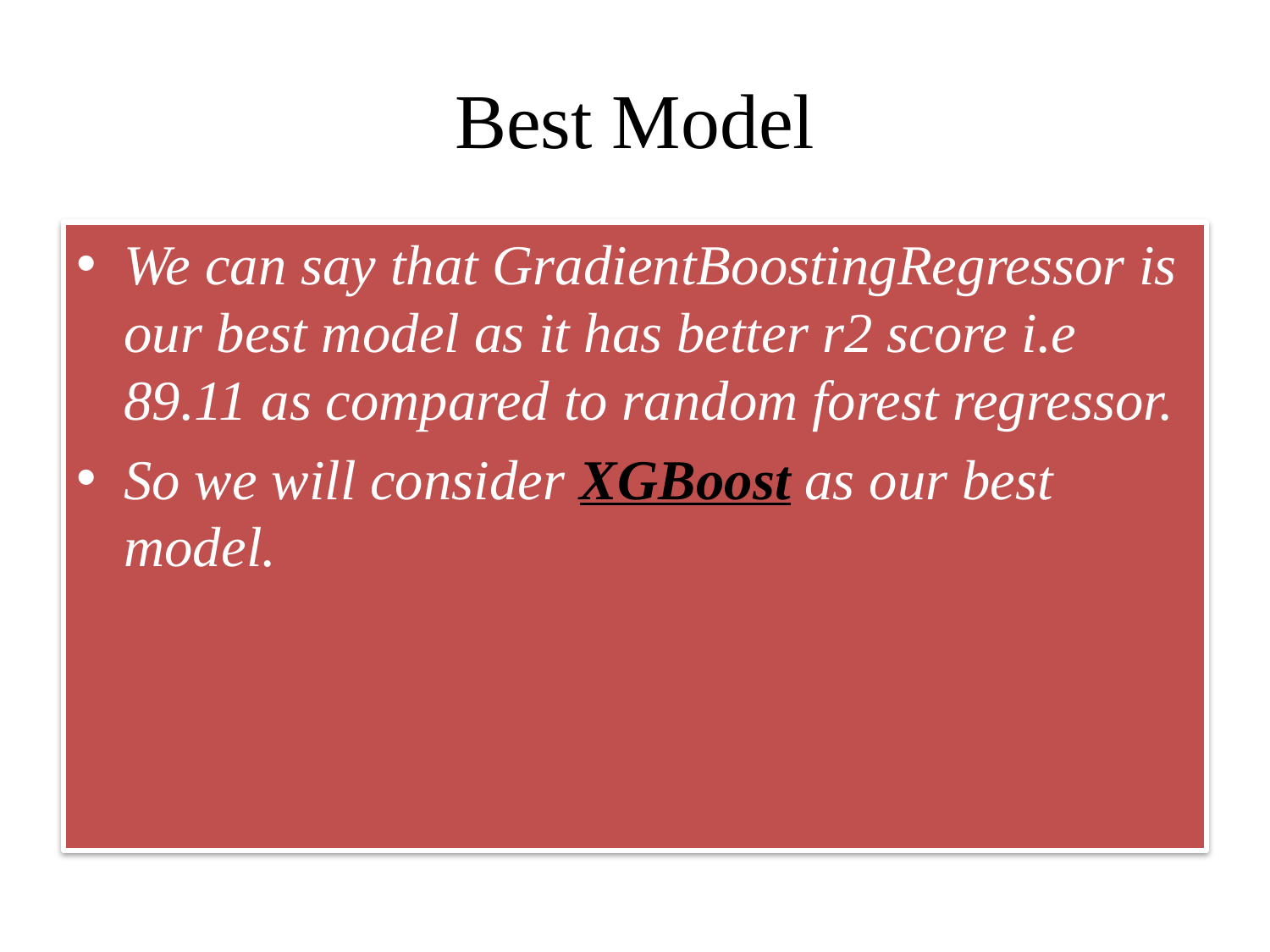

# Best Model
We can say that GradientBoostingRegressor is our best model as it has better r2 score i.e 89.11 as compared to random forest regressor.
So we will consider XGBoost as our best model.